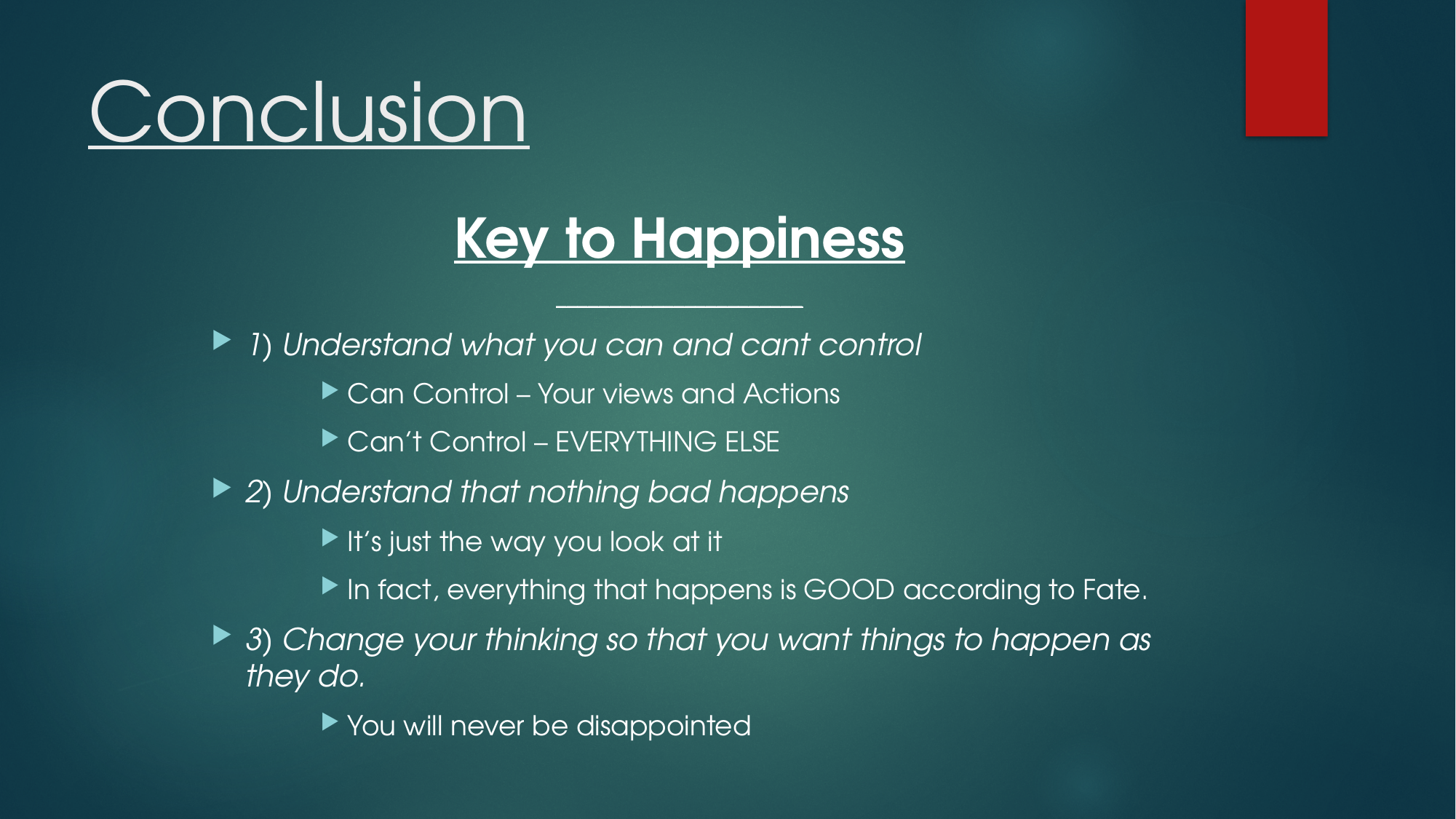

# Conclusion
Key to Happiness
_______________________
1) Understand what you can and cant control
Can Control – Your views and Actions
Can’t Control – EVERYTHING ELSE
2) Understand that nothing bad happens
It’s just the way you look at it
In fact, everything that happens is GOOD according to Fate.
3) Change your thinking so that you want things to happen as they do.
You will never be disappointed